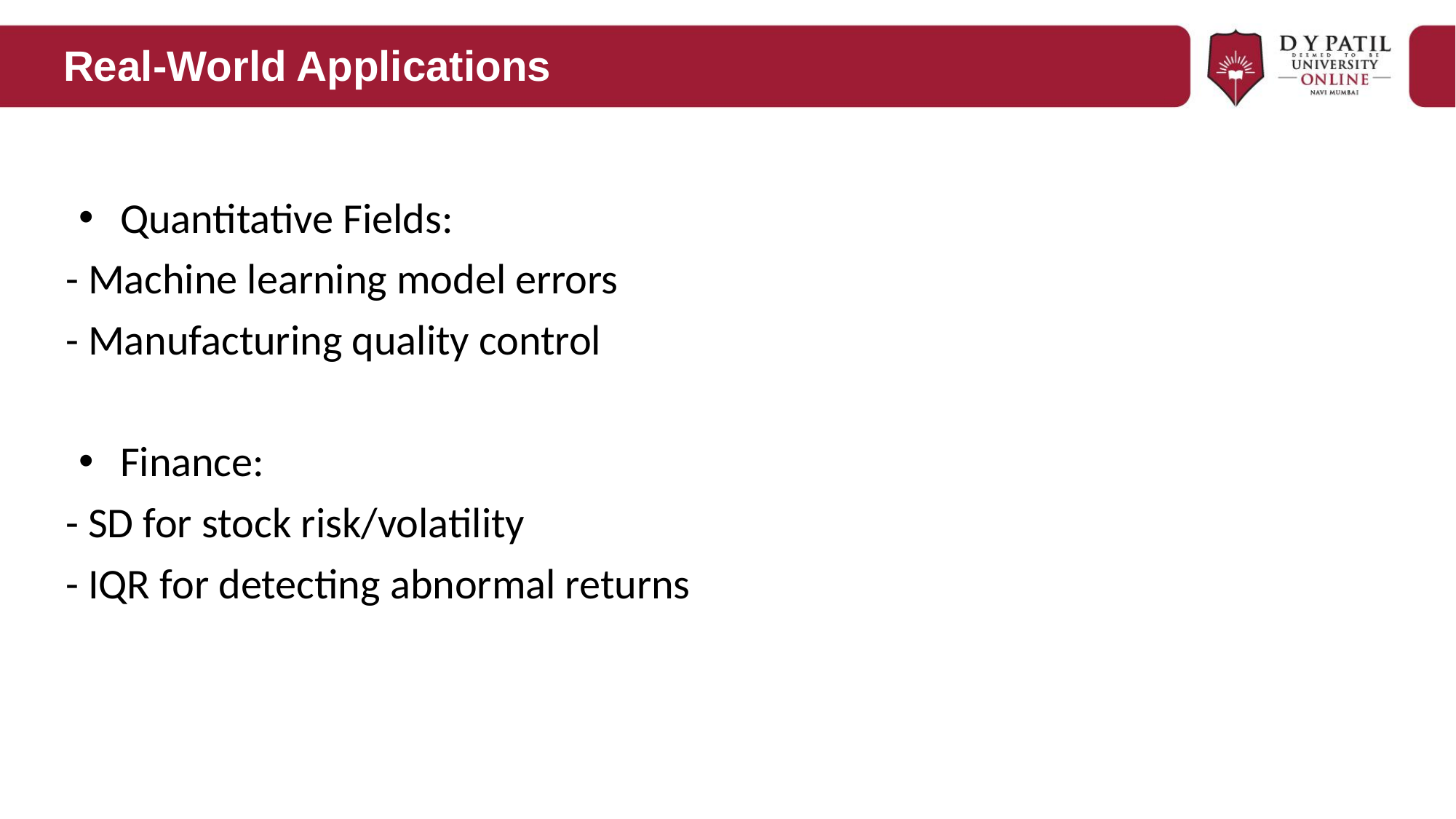

# Real-World Applications
Quantitative Fields:
- Machine learning model errors
- Manufacturing quality control

Finance:
- SD for stock risk/volatility
- IQR for detecting abnormal returns